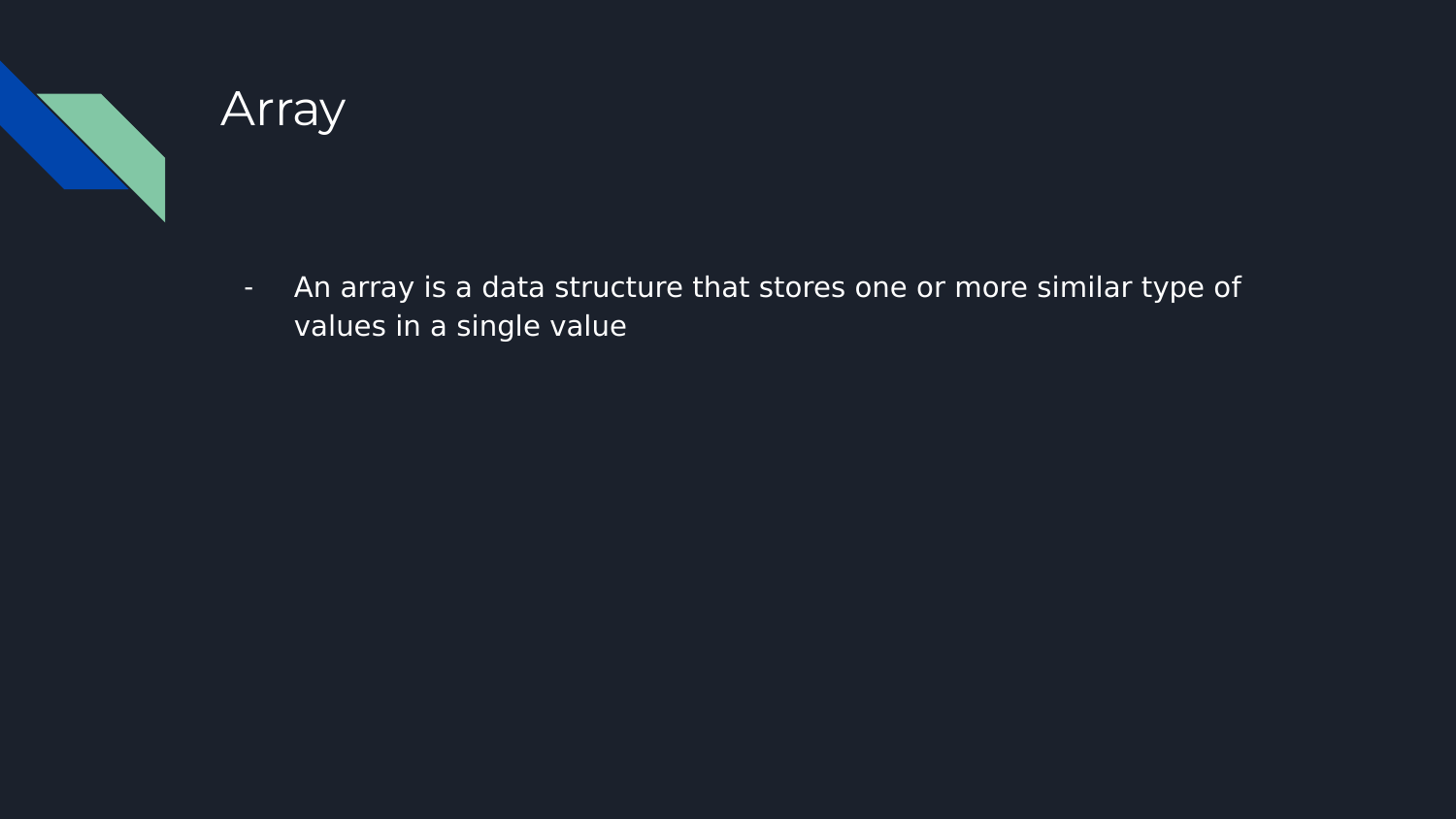

# Array
An array is a data structure that stores one or more similar type of values in a single value